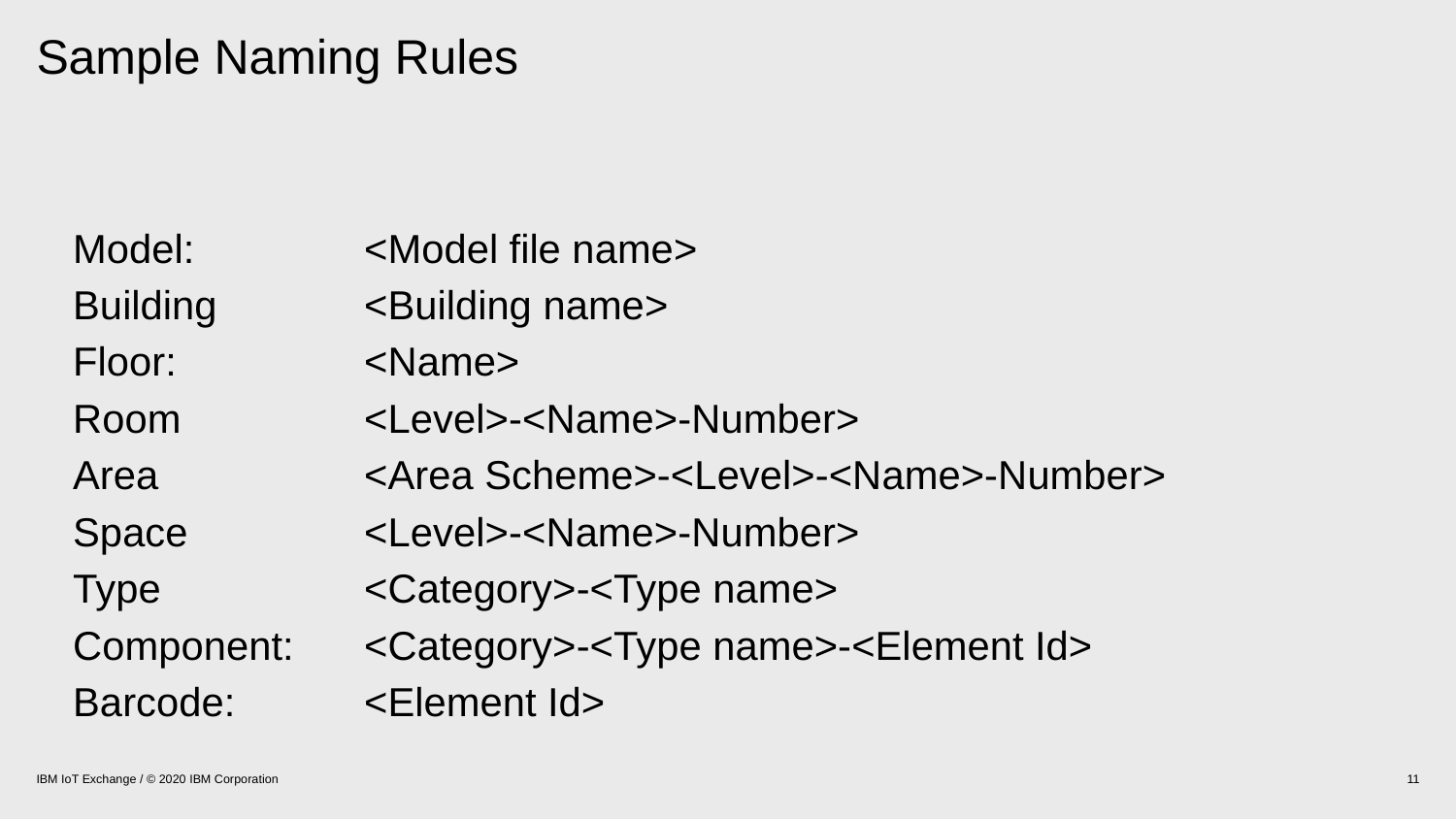

# Sample Naming Rules
Model:		<Model file name>
Building		<Building name>
Floor:		<Name>
Room		<Level>-<Name>-Number>
Area		<Area Scheme>-<Level>-<Name>-Number>
Space		<Level>-<Name>-Number>
Type		<Category>-<Type name>
Component:	<Category>-<Type name>-<Element Id>
Barcode:	<Element Id>

IBM IoT Exchange / © 2020 IBM Corporation
11